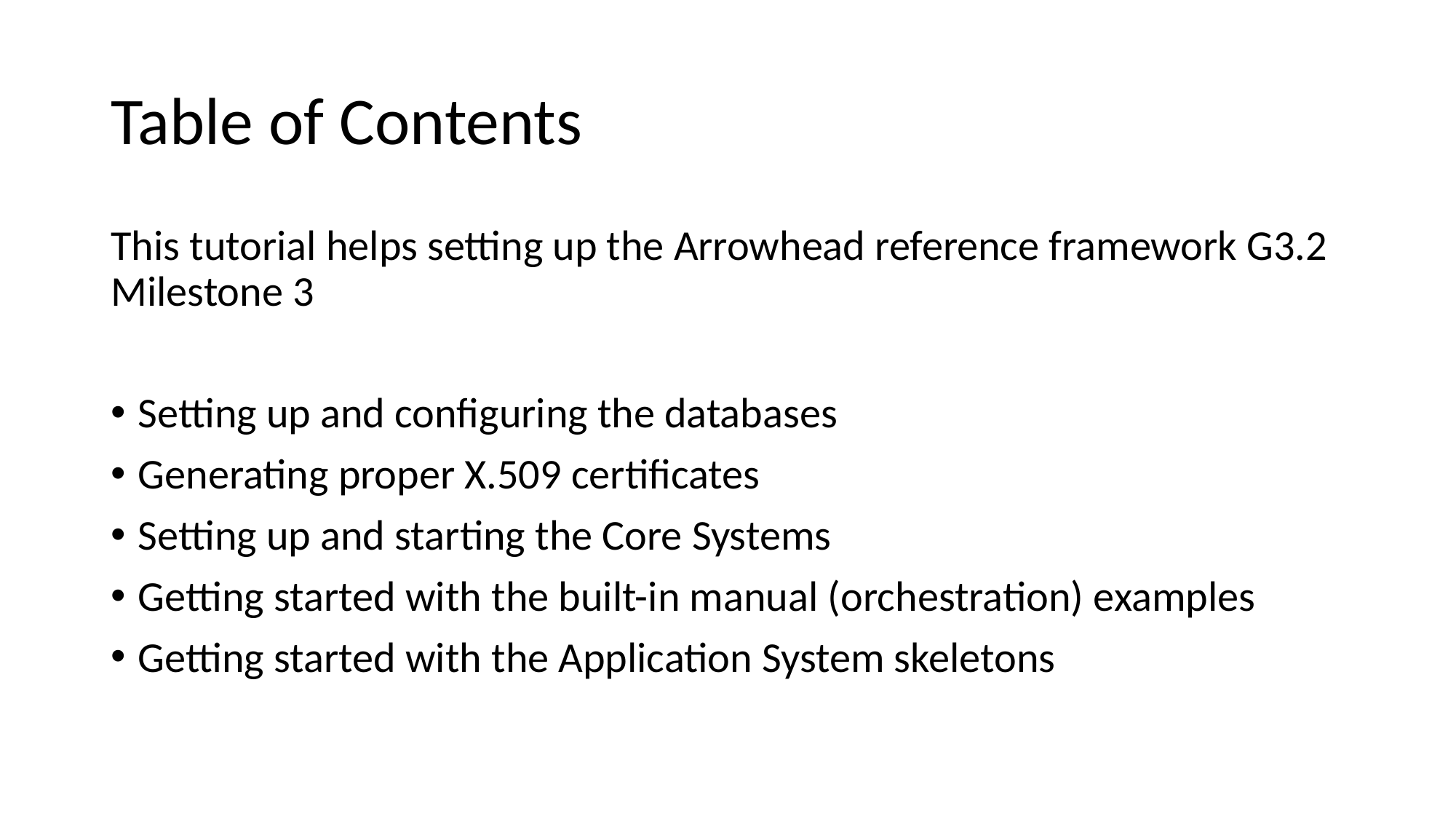

# Table of Contents
This tutorial helps setting up the Arrowhead reference framework G3.2 Milestone 3

Setting up and configuring the databases
Generating proper X.509 certificates
Setting up and starting the Core Systems
Getting started with the built-in manual (orchestration) examples
Getting started with the Application System skeletons